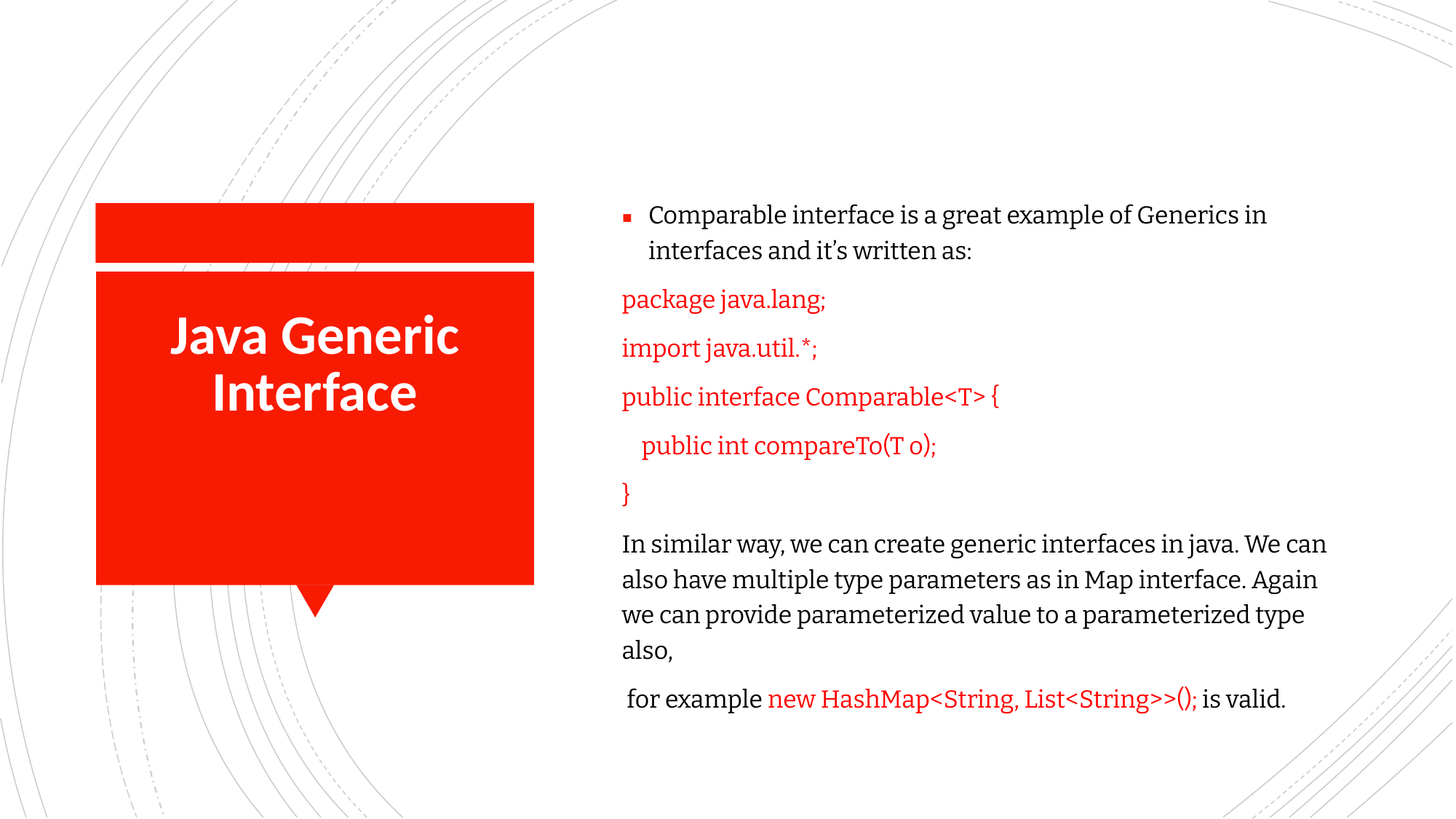

Comparable interface is a great example of Generics in interfaces and it’s written as:
package java.lang;
import java.util.*;
public interface Comparable<T> {
    public int compareTo(T o);
}
In similar way, we can create generic interfaces in java. We can also have multiple type parameters as in Map interface. Again we can provide parameterized value to a parameterized type also,
 for example new HashMap<String, List<String>>(); is valid.

# Java Generic Interface